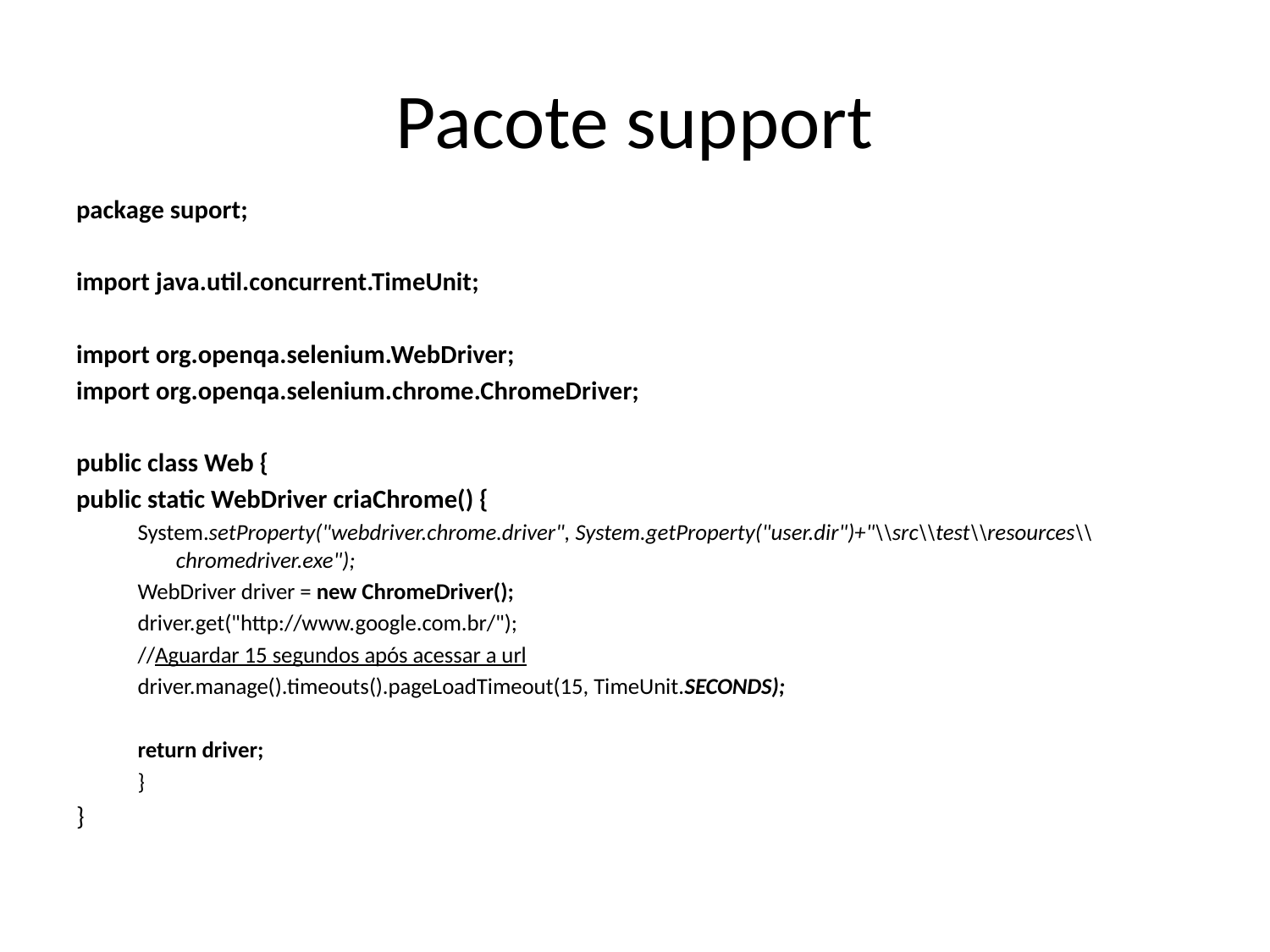

# Pacote support
package suport;

import java.util.concurrent.TimeUnit;

import org.openqa.selenium.WebDriver;
import org.openqa.selenium.chrome.ChromeDriver;

public class Web {
public static WebDriver criaChrome() {
System.setProperty("webdriver.chrome.driver", System.getProperty("user.dir")+"\\src\\test\\resources\\chromedriver.exe");
WebDriver driver = new ChromeDriver();
driver.get("http://www.google.com.br/");
//Aguardar 15 segundos após acessar a url
driver.manage().timeouts().pageLoadTimeout(15, TimeUnit.SECONDS);

return driver;
}
}